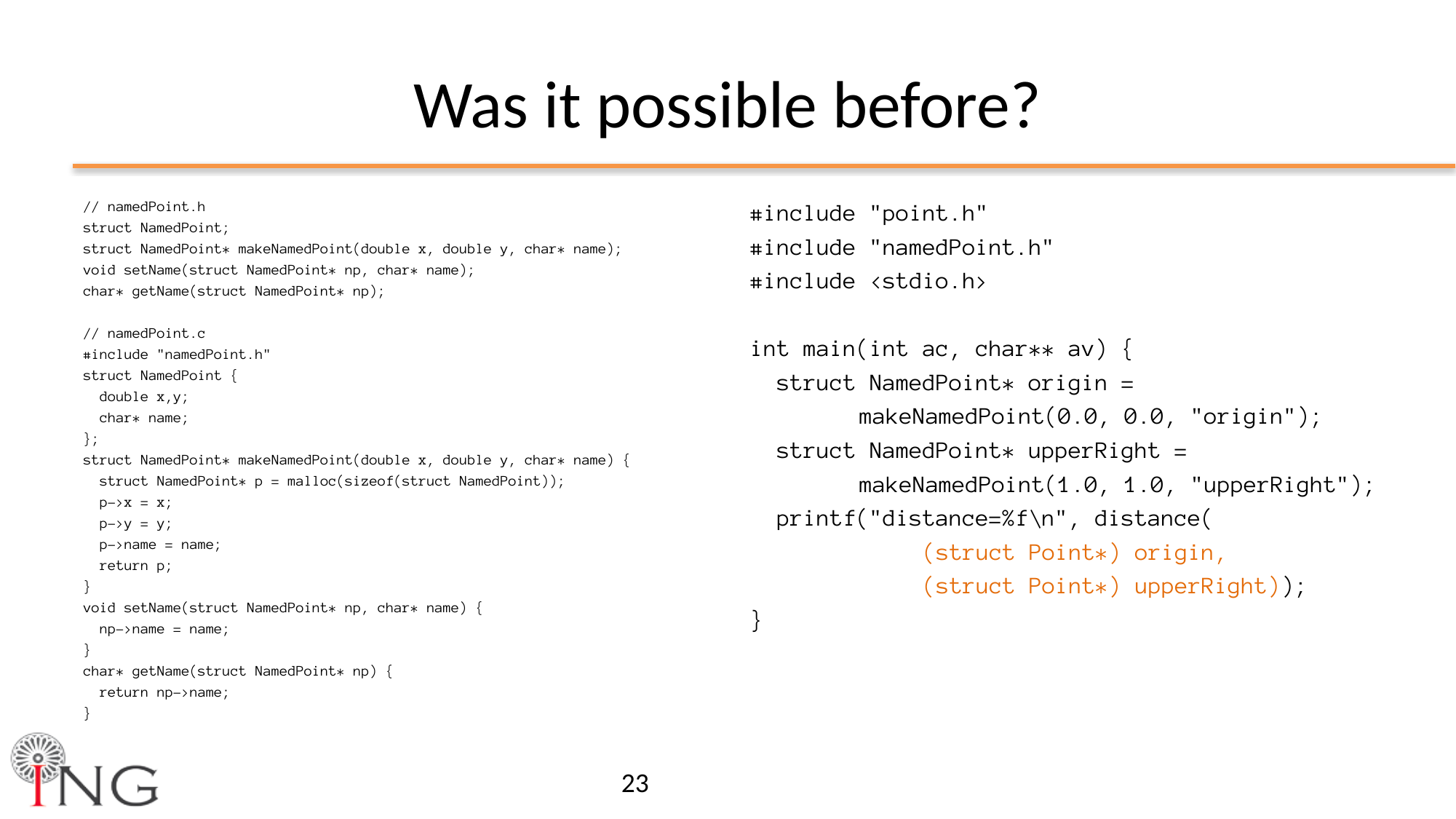

# Was it possible before?
// namedPoint.h
struct NamedPoint;
struct NamedPoint* makeNamedPoint(double x, double y, char* name);
void setName(struct NamedPoint* np, char* name);
char* getName(struct NamedPoint* np);

// namedPoint.c
#include "namedPoint.h"
struct NamedPoint {
  double x,y;
  char* name;
};
struct NamedPoint* makeNamedPoint(double x, double y, char* name) {
  struct NamedPoint* p = malloc(sizeof(struct NamedPoint));
  p->x = x;
  p->y = y;
  p->name = name;
  return p;
}
void setName(struct NamedPoint* np, char* name) {
  np->name = name;
}
char* getName(struct NamedPoint* np) {
  return np->name;
}
#include "point.h"
#include "namedPoint.h"
#include <stdio.h>

int main(int ac, char** av) {
  struct NamedPoint* origin =
	makeNamedPoint(0.0, 0.0, "origin");
  struct NamedPoint* upperRight =
	makeNamedPoint(1.0, 1.0, "upperRight");
  printf("distance=%f\n", distance(
             (struct Point*) origin,
             (struct Point*) upperRight));
}
23